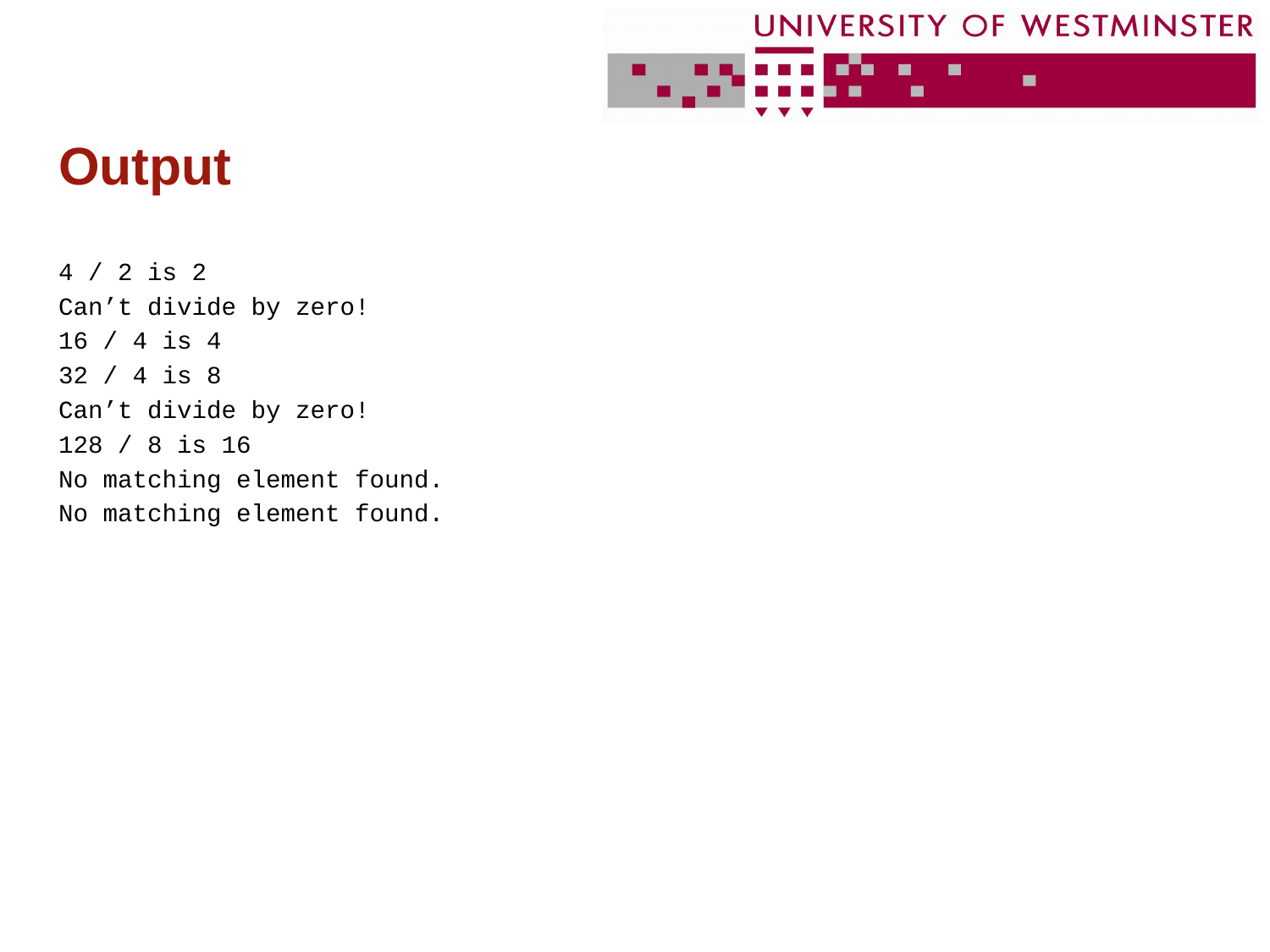

# Output
4 / 2 is 2
Can’t divide by zero!
16 / 4 is 4
32 / 4 is 8
Can’t divide by zero!
128 / 8 is 16
No matching element found.
No matching element found.